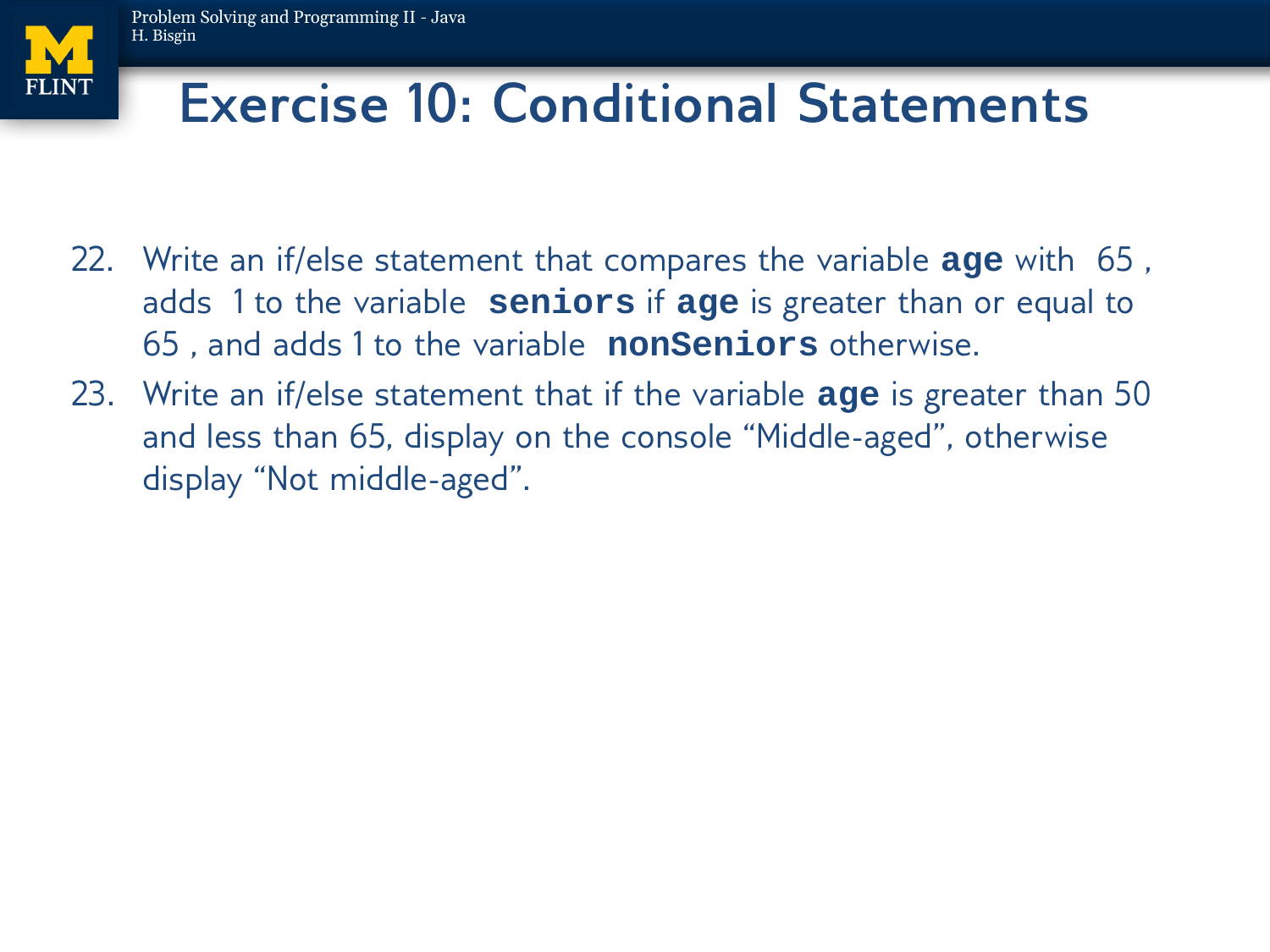

# Exercise 10: Conditional Statements
Write an if/else statement that compares the variable age with  65 , adds  1 to the variable  seniors if age is greater than or equal to 65 , and adds 1 to the variable  nonSeniors otherwise.
Write an if/else statement that if the variable age is greater than 50 and less than 65, display on the console “Middle-aged”, otherwise display “Not middle-aged”.